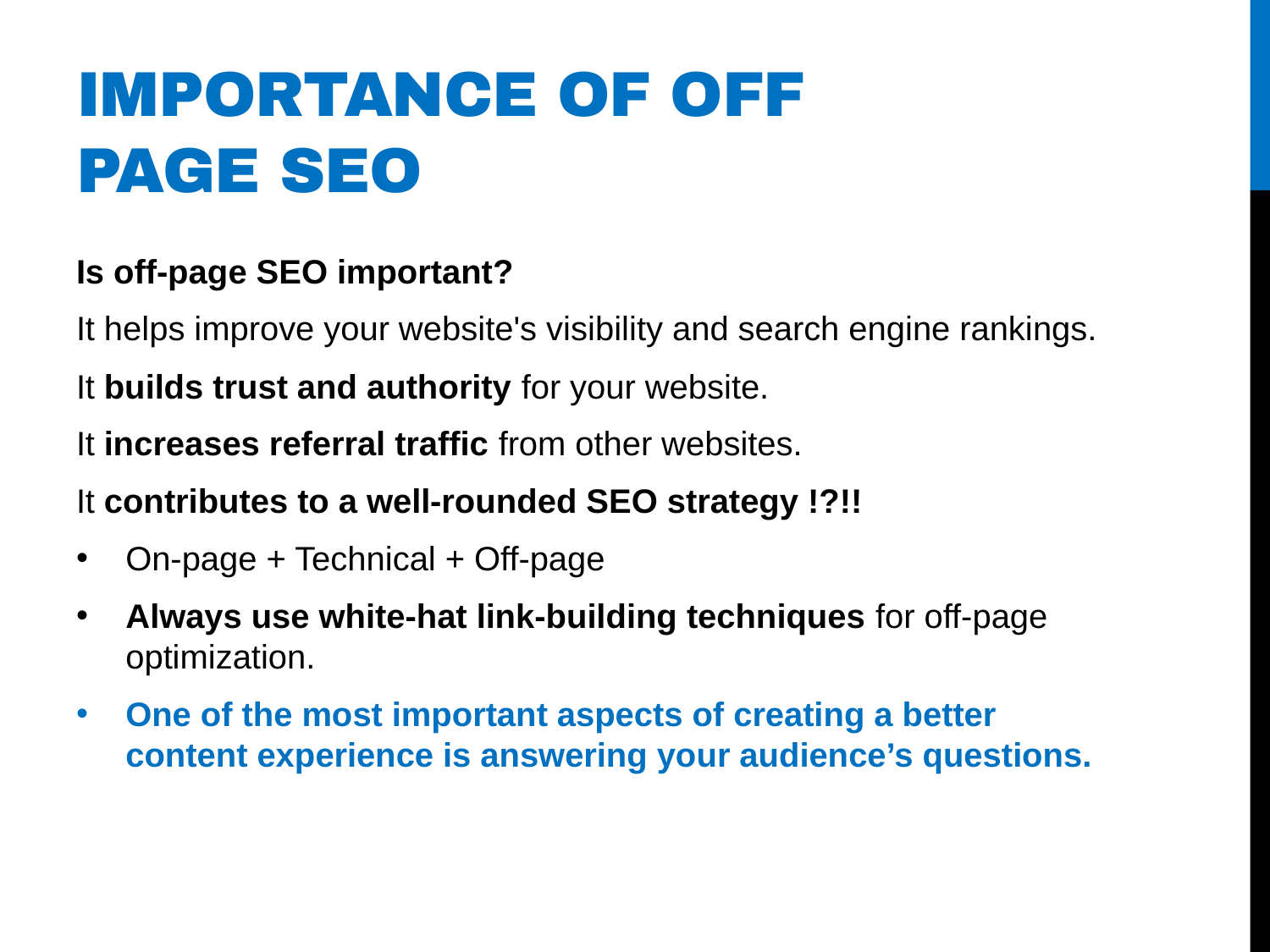

# Importance of off page seo
Is off-page SEO important?
It helps improve your website's visibility and search engine rankings.
It builds trust and authority for your website.
It increases referral traffic from other websites.
It contributes to a well-rounded SEO strategy !?!!
On-page + Technical + Off-page
Always use white-hat link-building techniques for off-page optimization.
One of the most important aspects of creating a better content experience is answering your audience’s questions.